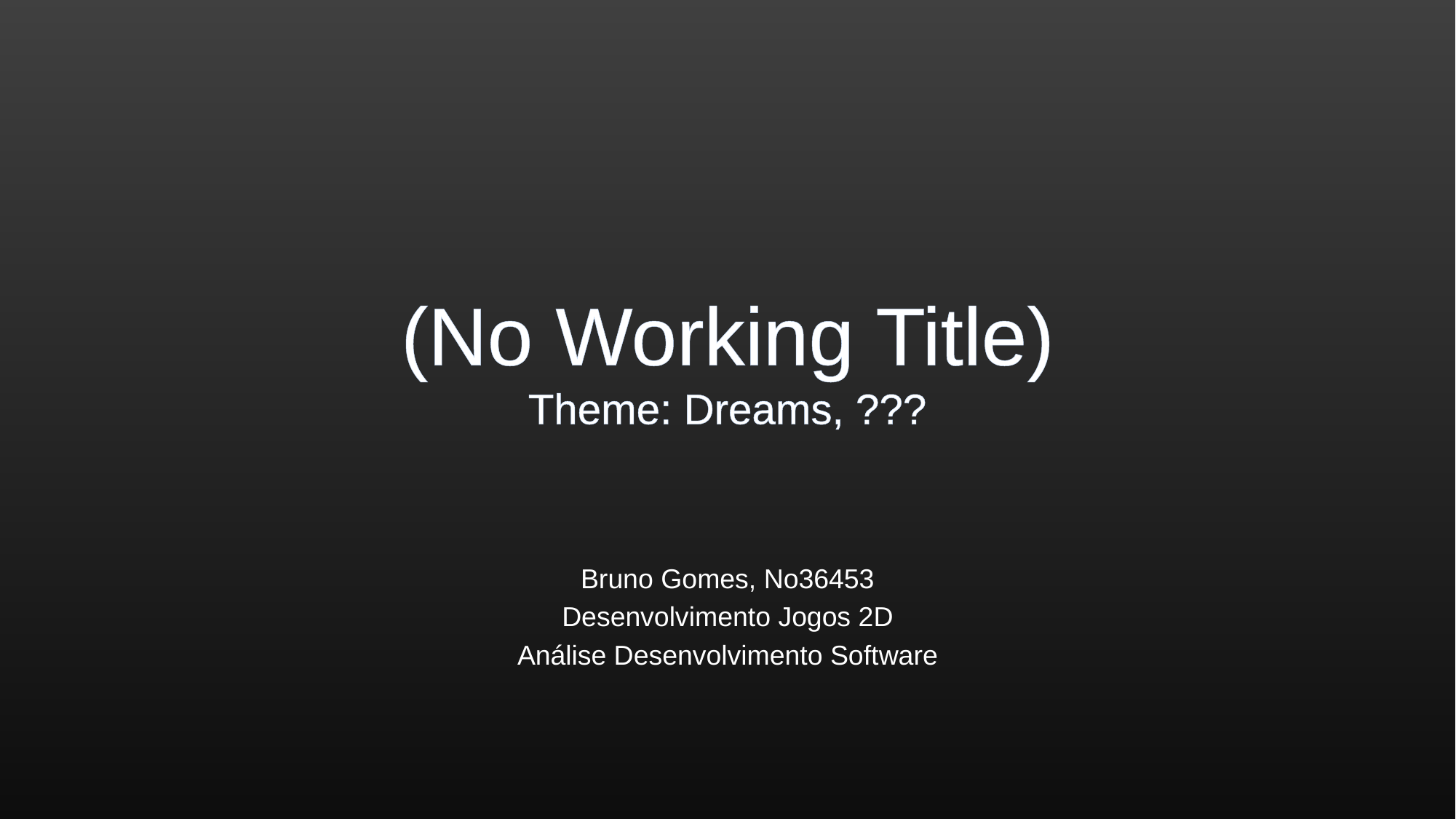

# (No Working Title) Theme: Dreams, ???
Bruno Gomes, No36453
Desenvolvimento Jogos 2D
Análise Desenvolvimento Software